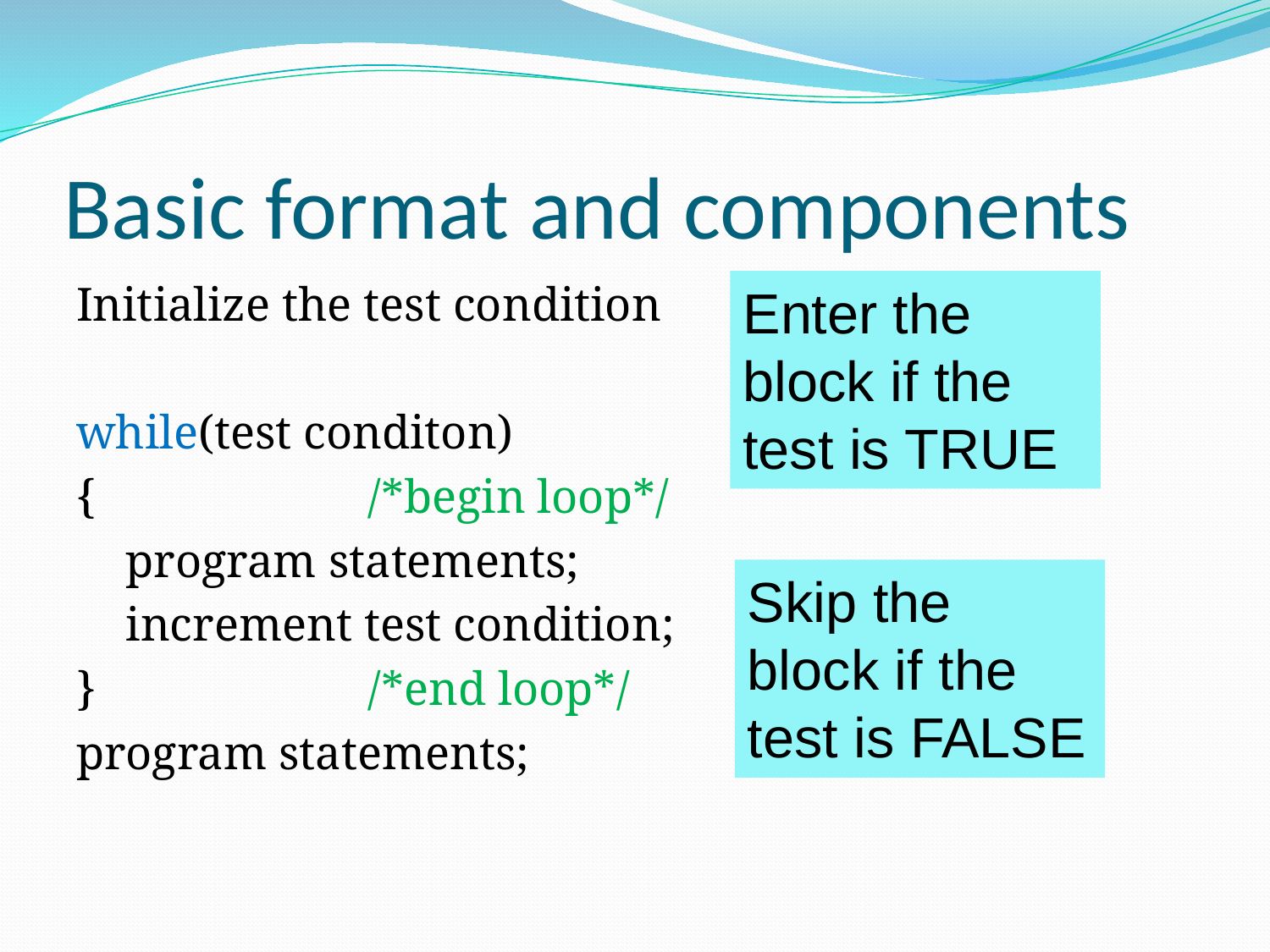

# Basic format and components
Initialize the test condition

while(test conditon)
{			/*begin loop*/
	 program statements;
	 increment test condition;
}			/*end loop*/
program statements;
Enter the block if the test is TRUE
Skip the block if the test is FALSE